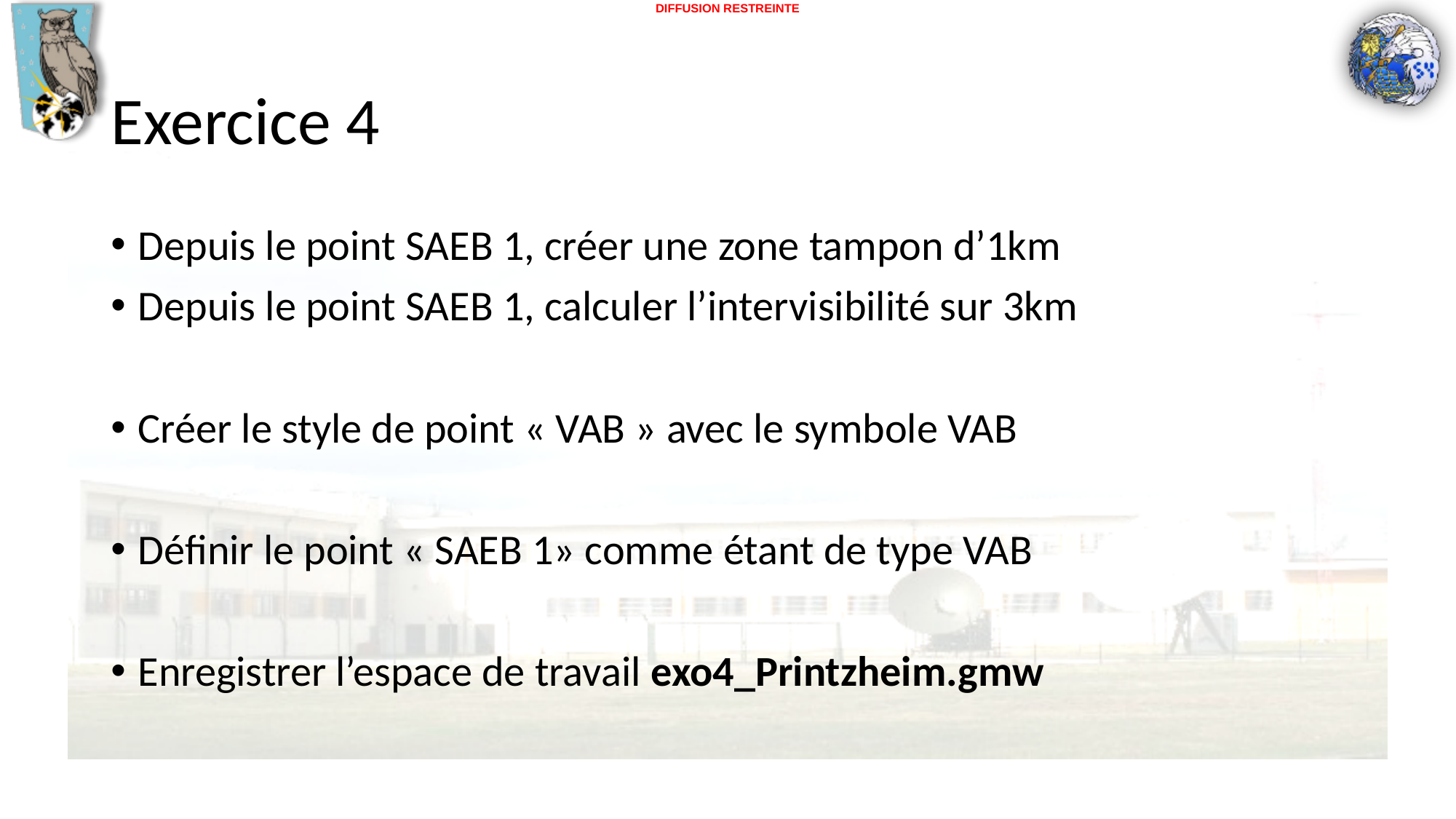

# Exercice 4
Depuis le point SAEB 1, créer une zone tampon d’1km
Depuis le point SAEB 1, calculer l’intervisibilité sur 3km

Créer le style de point « VAB » avec le symbole VAB

Définir le point « SAEB 1» comme étant de type VAB

Enregistrer l’espace de travail exo4_Printzheim.gmw